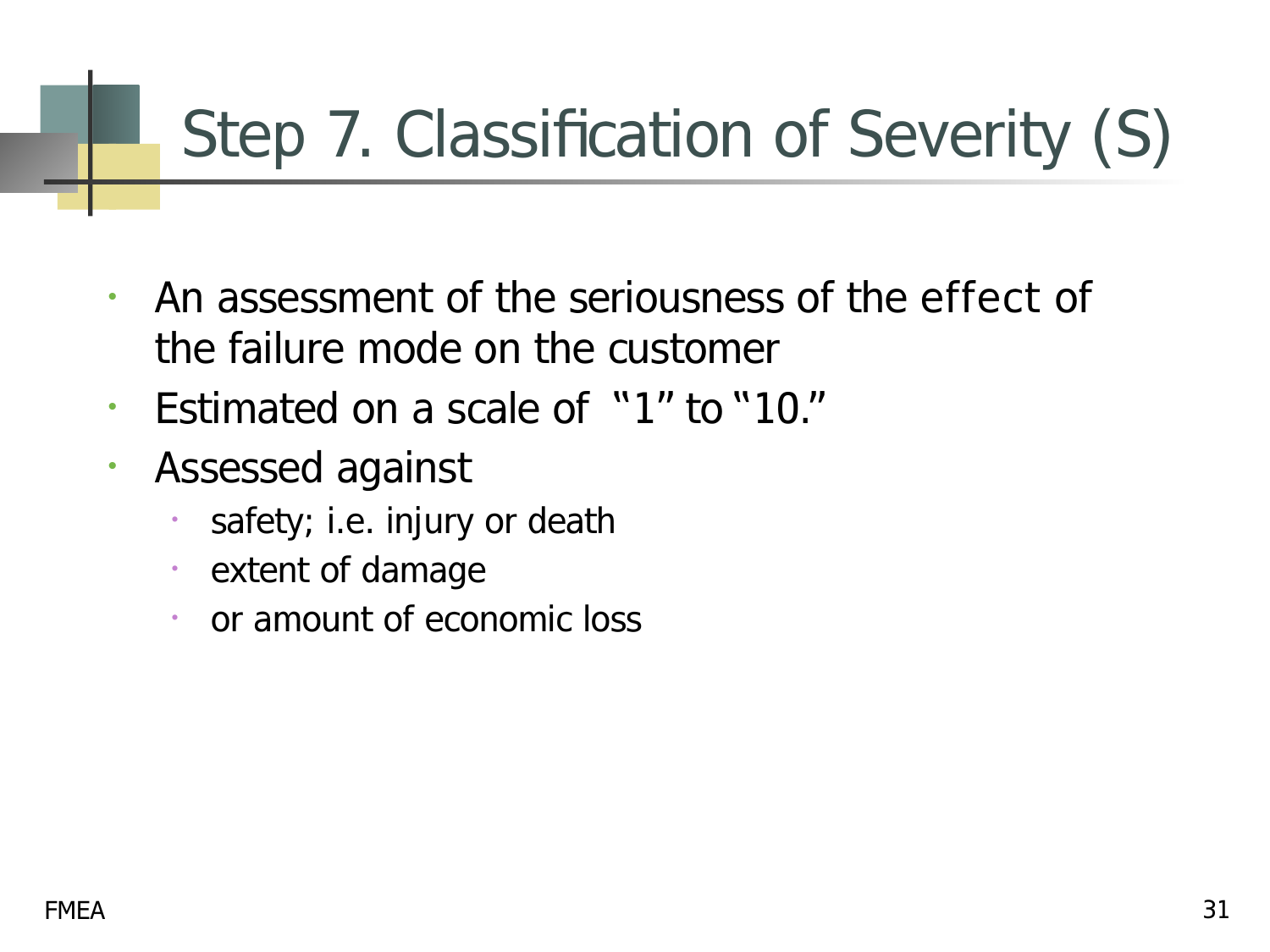

# Step 7. Classification of Severity (S)
An assessment of the seriousness of the effect of the failure mode on the customer
Estimated on a scale of  “1” to “10.”
Assessed against
safety; i.e. injury or death
extent of damage
or amount of economic loss
31
FMEA